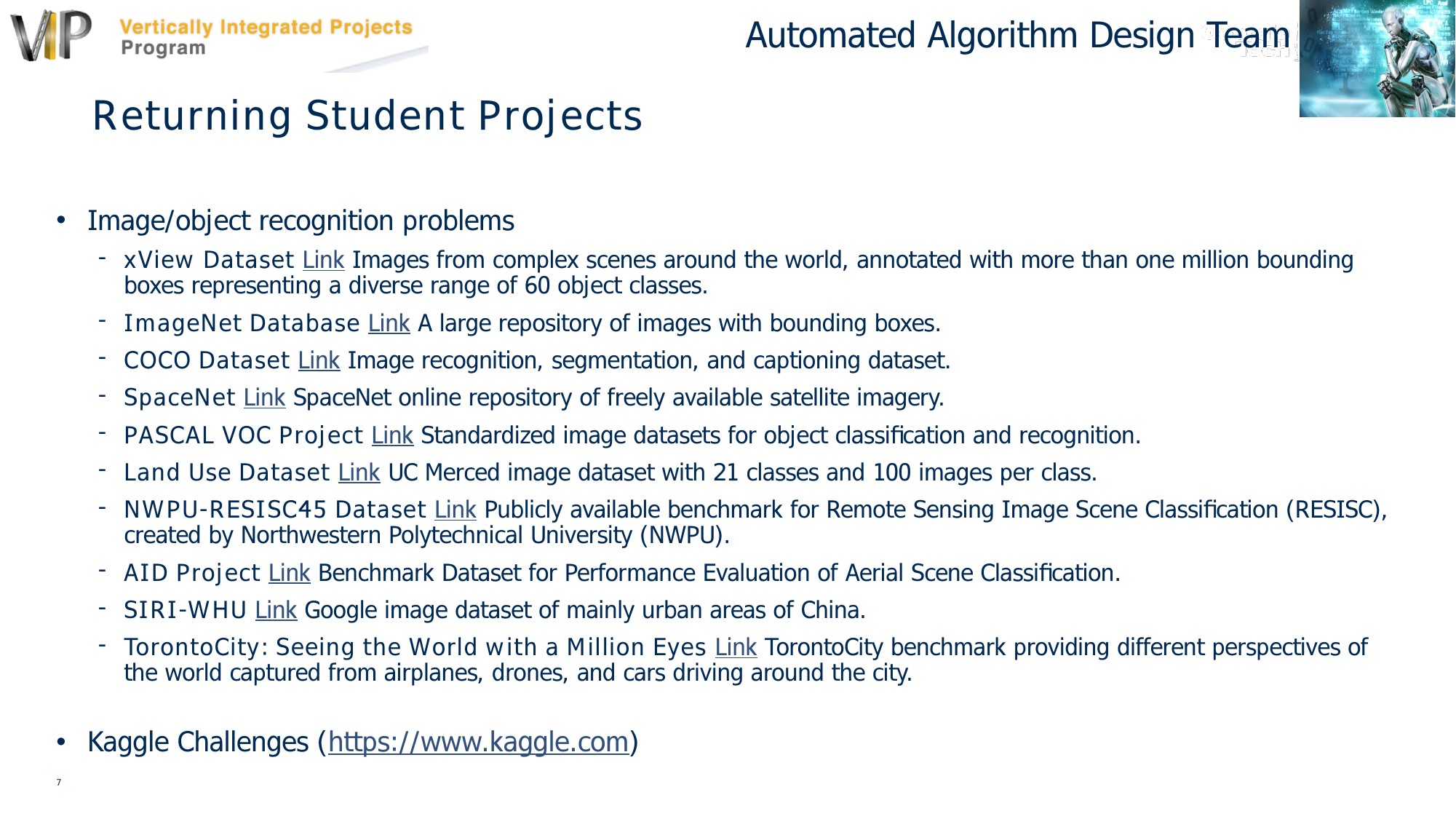

# Returning Student Projects
Image/object recognition problems
xView Dataset Link Images from complex scenes around the world, annotated with more than one million bounding boxes representing a diverse range of 60 object classes.
ImageNet Database Link A large repository of images with bounding boxes.
COCO Dataset Link Image recognition, segmentation, and captioning dataset.
SpaceNet Link SpaceNet online repository of freely available satellite imagery.
PASCAL VOC Project Link Standardized image datasets for object classification and recognition.
Land Use Dataset Link UC Merced image dataset with 21 classes and 100 images per class.
NWPU-RESISC45 Dataset Link Publicly available benchmark for Remote Sensing Image Scene Classification (RESISC), created by Northwestern Polytechnical University (NWPU).
AID Project Link Benchmark Dataset for Performance Evaluation of Aerial Scene Classification.
SIRI-WHU Link Google image dataset of mainly urban areas of China.
TorontoCity: Seeing the World with a Million Eyes Link TorontoCity benchmark providing different perspectives of the world captured from airplanes, drones, and cars driving around the city.
Kaggle Challenges (https://www.kaggle.com)